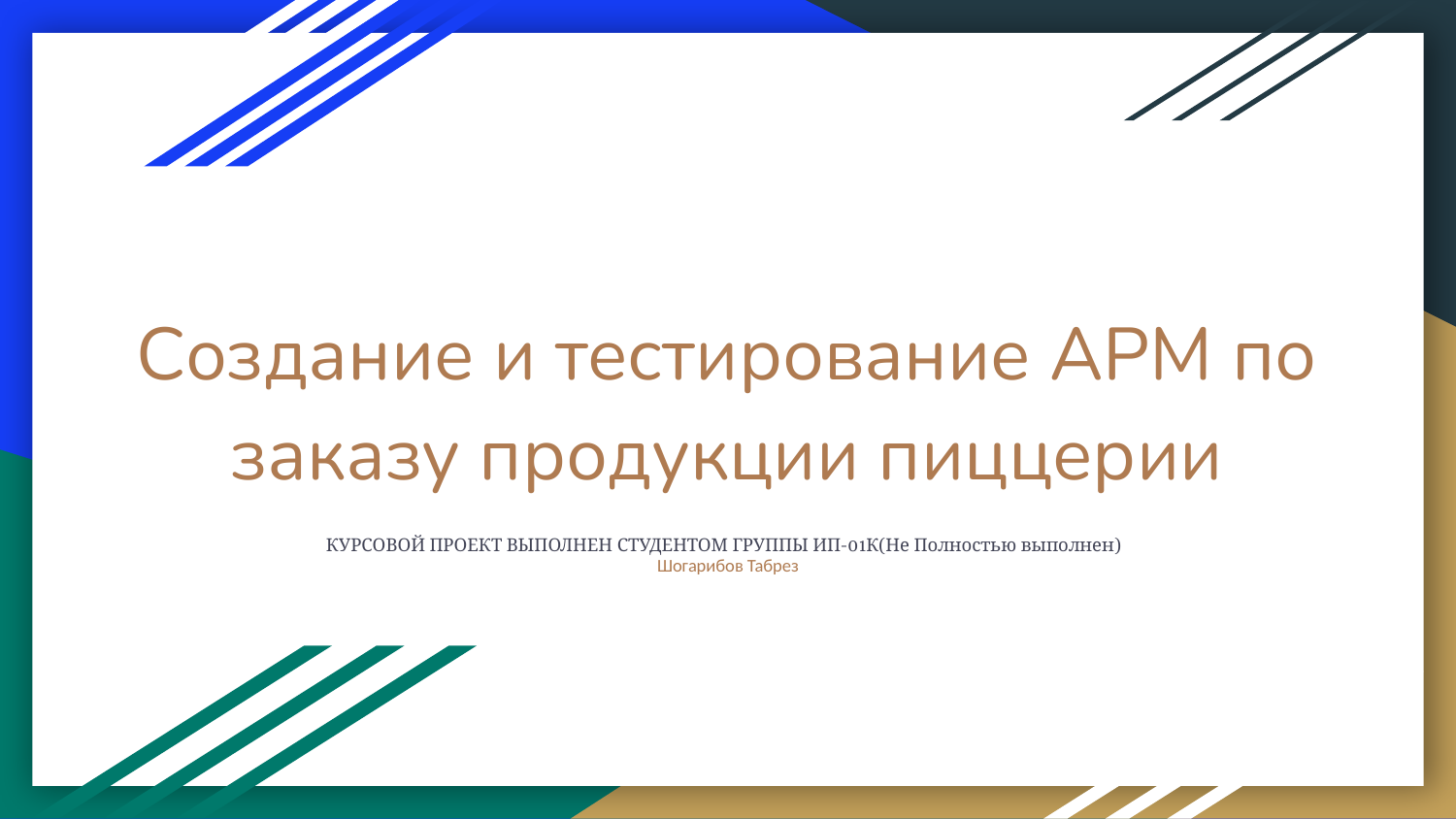

# Создание и тестирование АРМ по заказу продукции пиццерии
КУРСОВОЙ ПРОЕКТ ВЫПОЛНЕН СТУДЕНТОМ ГРУППЫ ИП-01К(Не Полностью выполнен)
Шогарибов Табрез